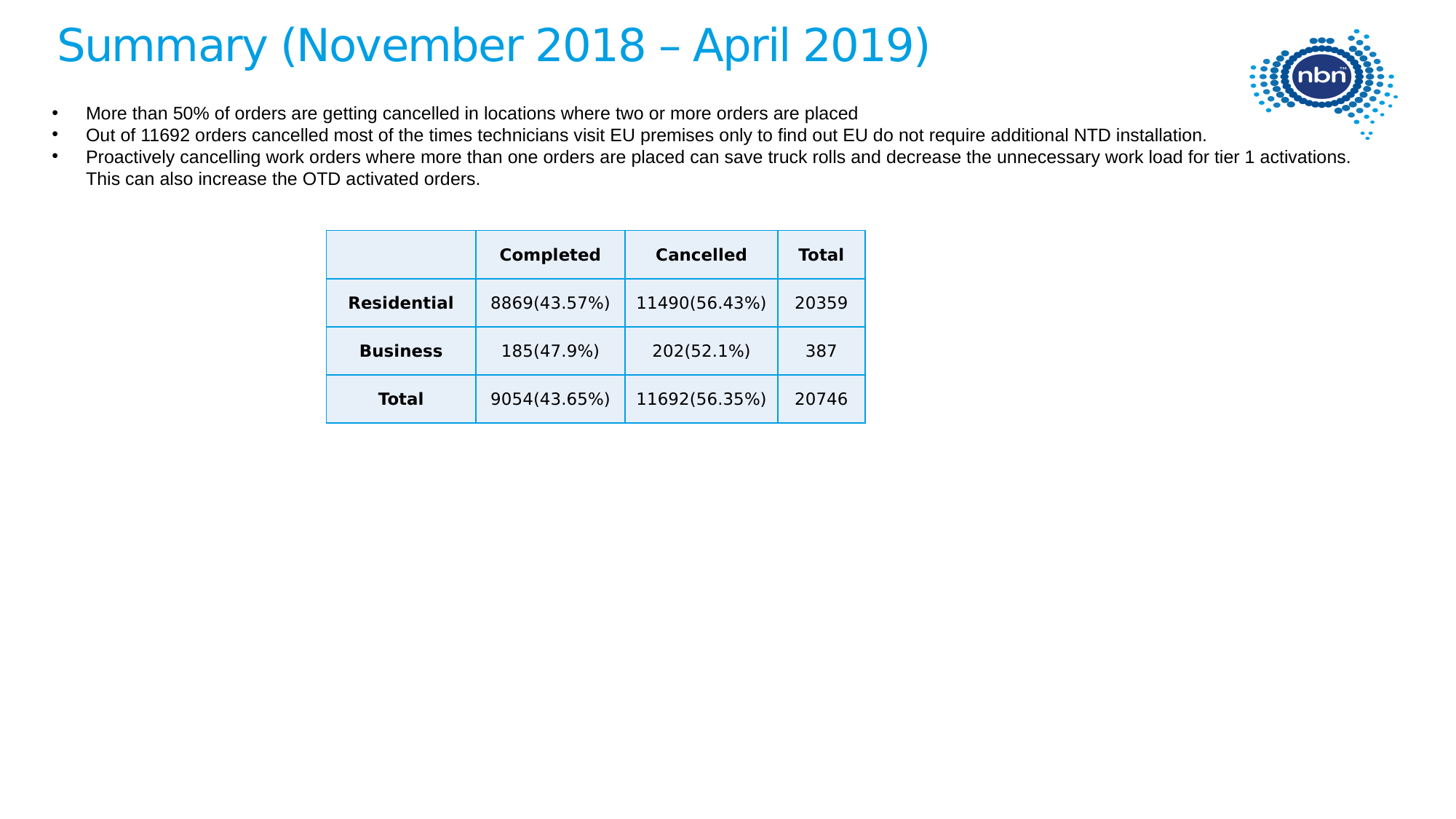

# Summary (November 2018 – April 2019)
More than 50% of orders are getting cancelled in locations where two or more orders are placed
Out of 11692 orders cancelled most of the times technicians visit EU premises only to find out EU do not require additional NTD installation.
Proactively cancelling work orders where more than one orders are placed can save truck rolls and decrease the unnecessary work load for tier 1 activations. This can also increase the OTD activated orders.
|  | Completed | Cancelled | Total |
| --- | --- | --- | --- |
| Residential | 8869(43.57%) | 11490(56.43%) | 20359 |
| Business | 185(47.9%) | 202(52.1%) | 387 |
| Total | 9054(43.65%) | 11692(56.35%) | 20746 |